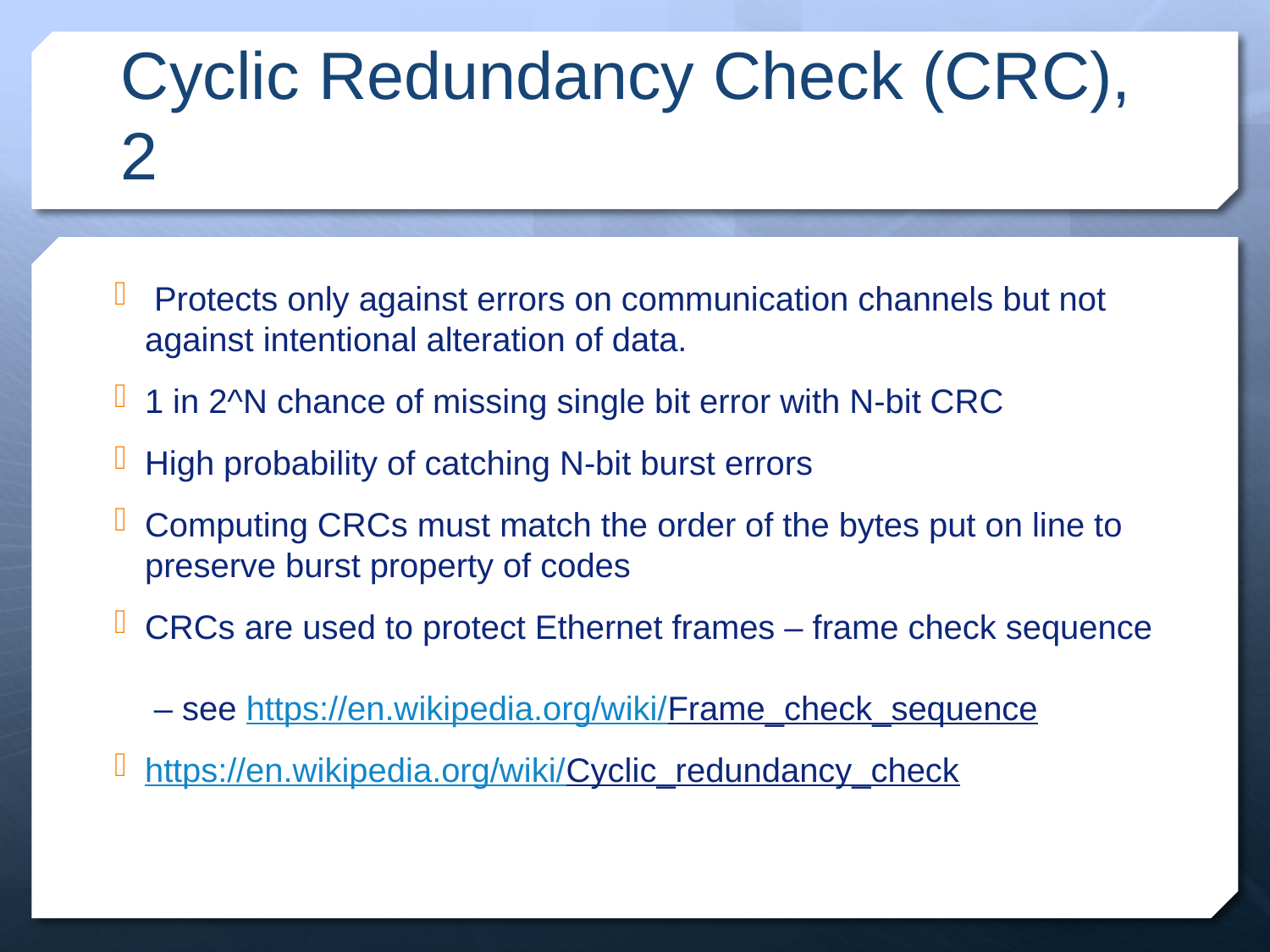

# Cyclic Redundancy Check (CRC), 2
 Protects only against errors on communication channels but not against intentional alteration of data.
1 in 2^N chance of missing single bit error with N-bit CRC
High probability of catching N-bit burst errors
Computing CRCs must match the order of the bytes put on line to preserve burst property of codes
CRCs are used to protect Ethernet frames – frame check sequence
 – see https://en.wikipedia.org/wiki/Frame_check_sequence
https://en.wikipedia.org/wiki/Cyclic_redundancy_check